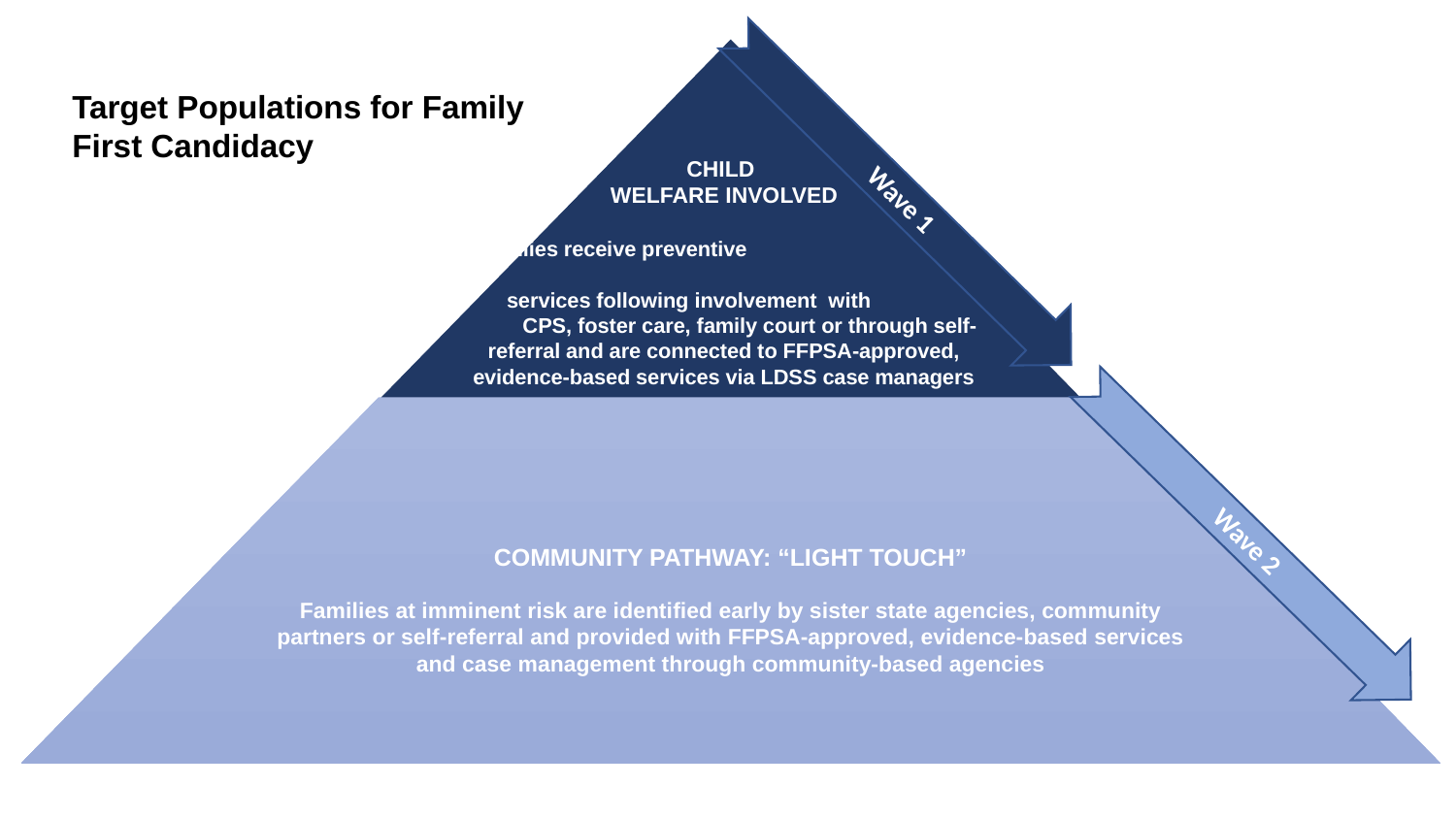

COMMUNITY PATHWAY: “LIGHT TOUCH”
Families at imminent risk are identified early by sister state agencies, community partners or self-referral and provided with FFPSA-approved, evidence-based services and case management through community-based agencies
Target Populations for Family First Candidacy
CHILD
WELFARE INVOLVED

 Families receive preventive
       services following involvement  with                             CPS, foster care, family court or through self- referral and are connected to FFPSA-approved, evidence-based services via LDSS case managers
Wave 1
Wave 2